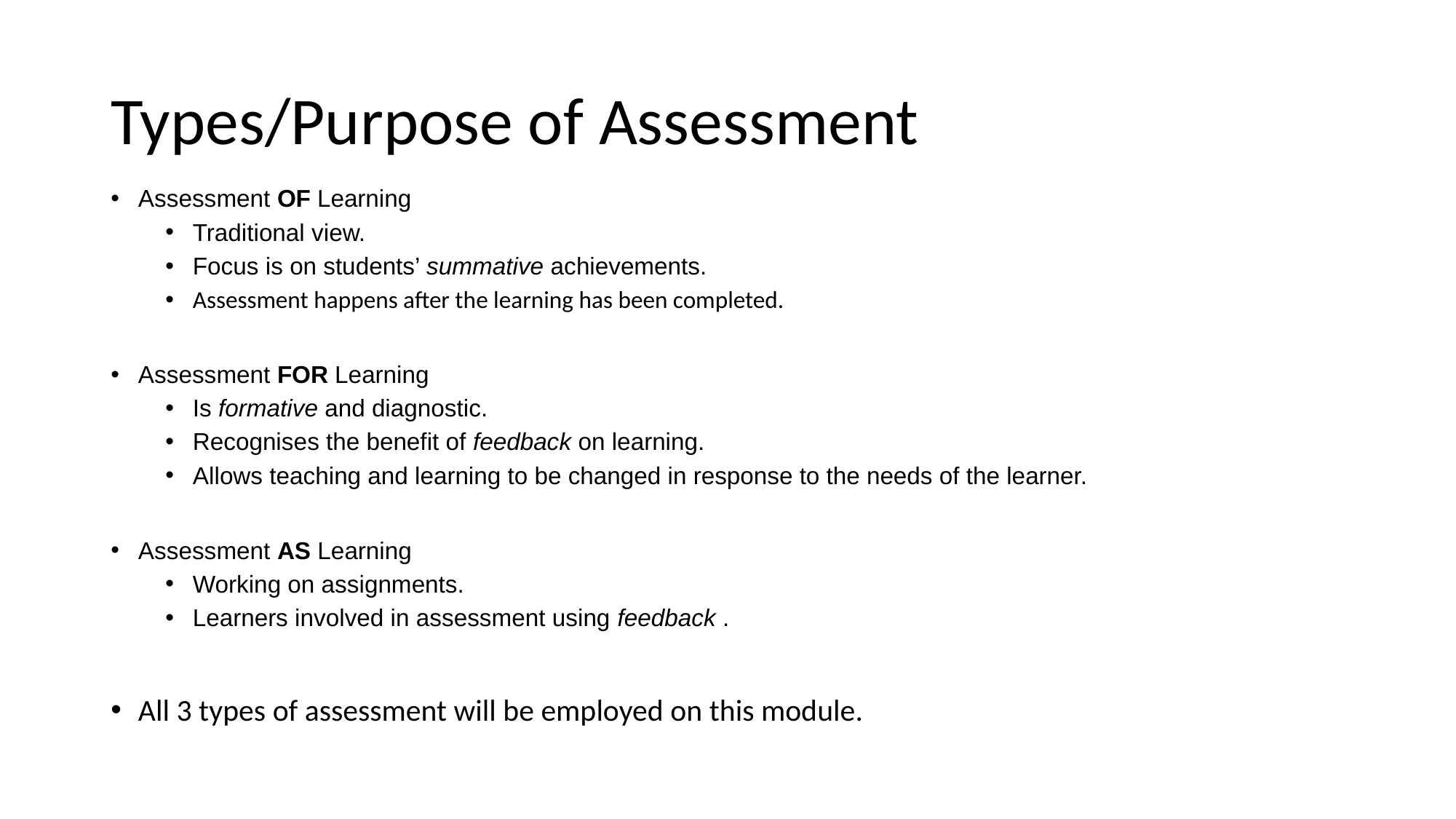

# Types/Purpose of Assessment
Assessment OF Learning
Traditional view.
Focus is on students’ summative achievements.
Assessment happens after the learning has been completed.

Assessment FOR Learning
Is formative and diagnostic.
Recognises the benefit of feedback on learning.
Allows teaching and learning to be changed in response to the needs of the learner.

Assessment AS Learning
Working on assignments.
Learners involved in assessment using feedback .

All 3 types of assessment will be employed on this module.